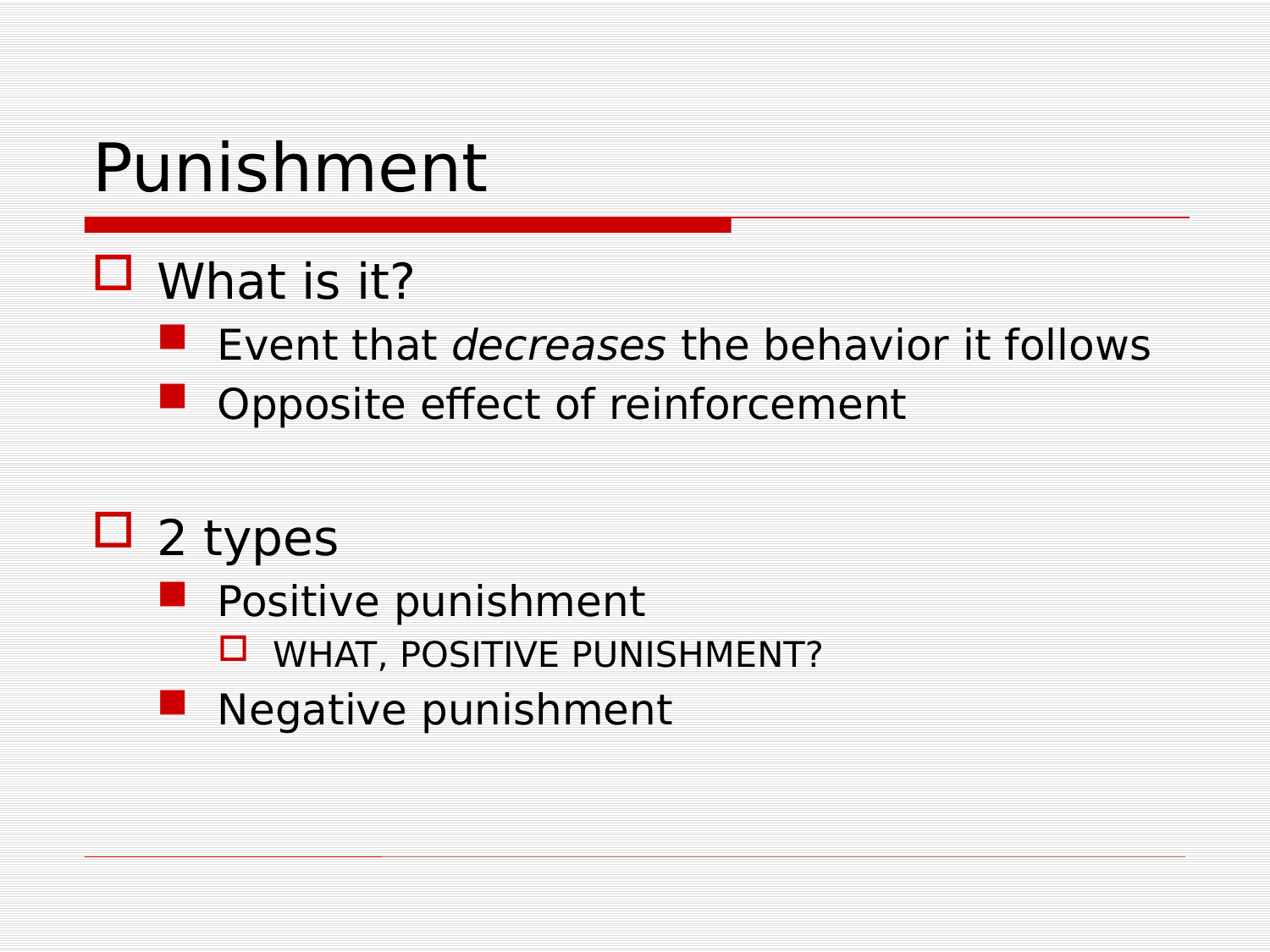

# Punishment
What is it?
Event that decreases the behavior it follows
Opposite effect of reinforcement

2 types
Positive punishment
WHAT, POSITIVE PUNISHMENT?
Negative punishment